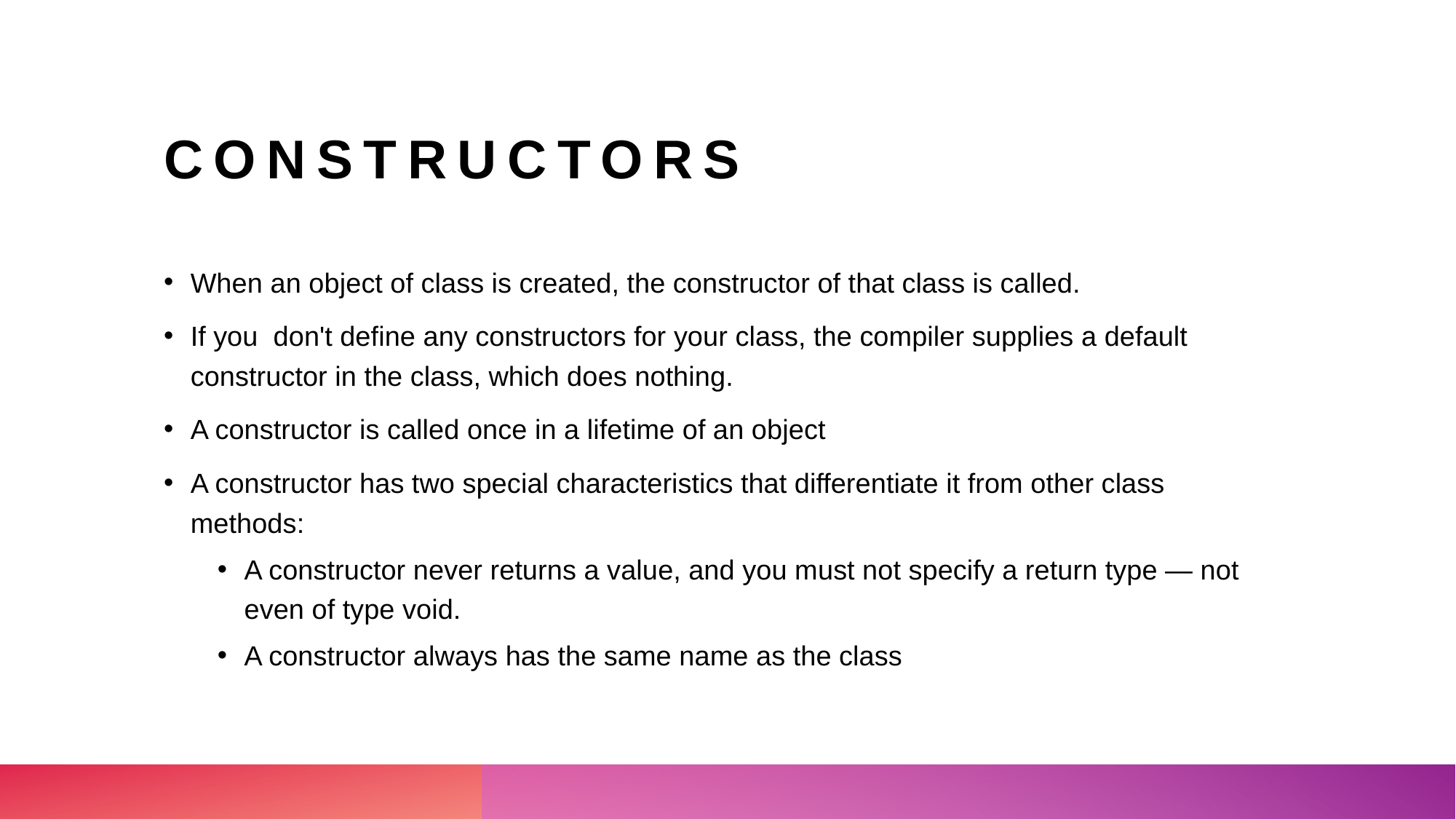

# Constructors
When an object of class is created, the constructor of that class is called.
If you  don't define any constructors for your class, the compiler supplies a default constructor in the class, which does nothing.
A constructor is called once in a lifetime of an object
A constructor has two special characteristics that differentiate it from other class methods:
A constructor never returns a value, and you must not specify a return type — not even of type void.
A constructor always has the same name as the class